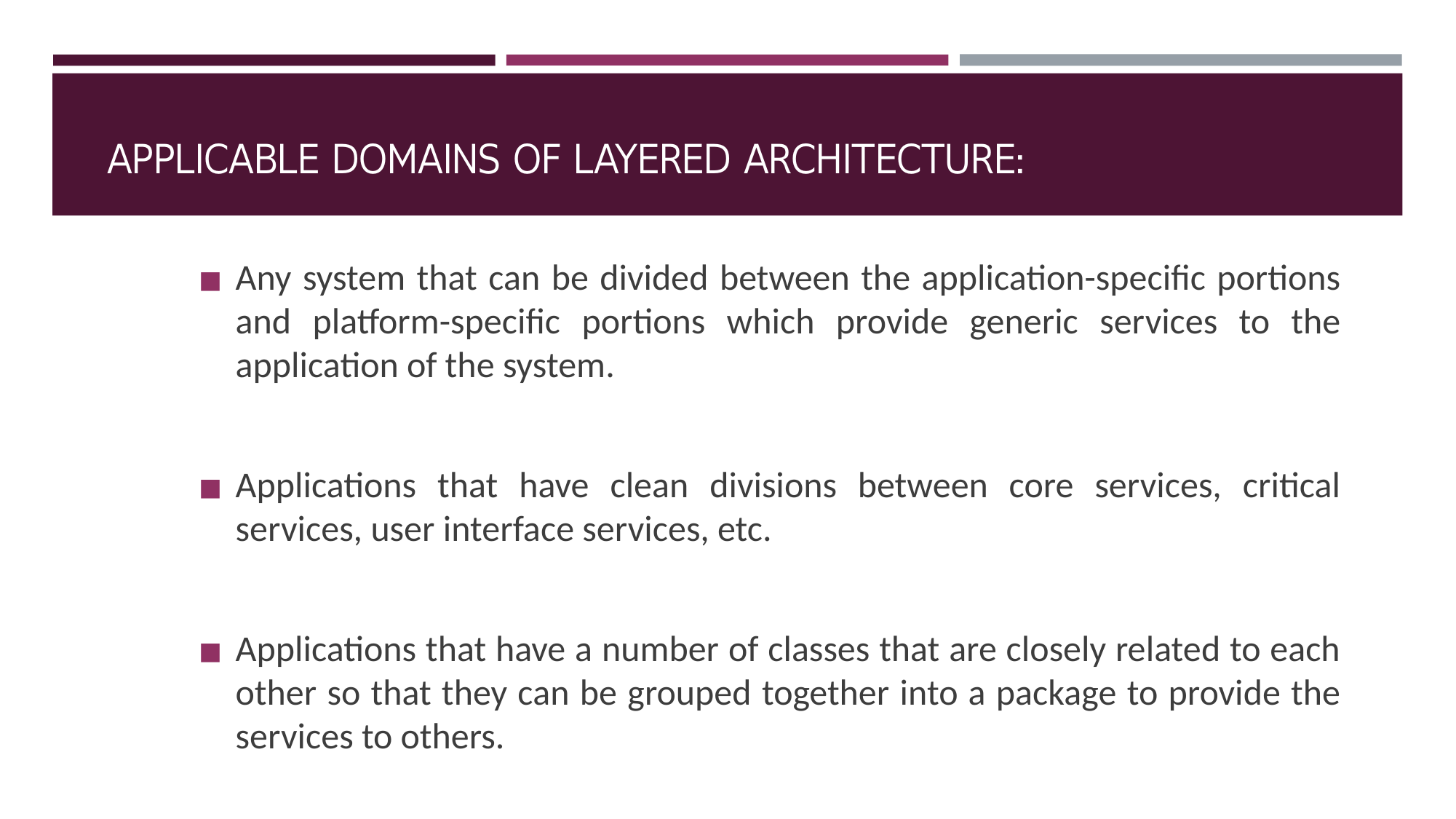

# APPLICABLE DOMAINS OF LAYERED ARCHITECTURE:
Any system that can be divided between the application-specific portions and platform-specific portions which provide generic services to the application of the system.

Applications that have clean divisions between core services, critical services, user interface services, etc.

Applications that have a number of classes that are closely related to each other so that they can be grouped together into a package to provide the services to others.